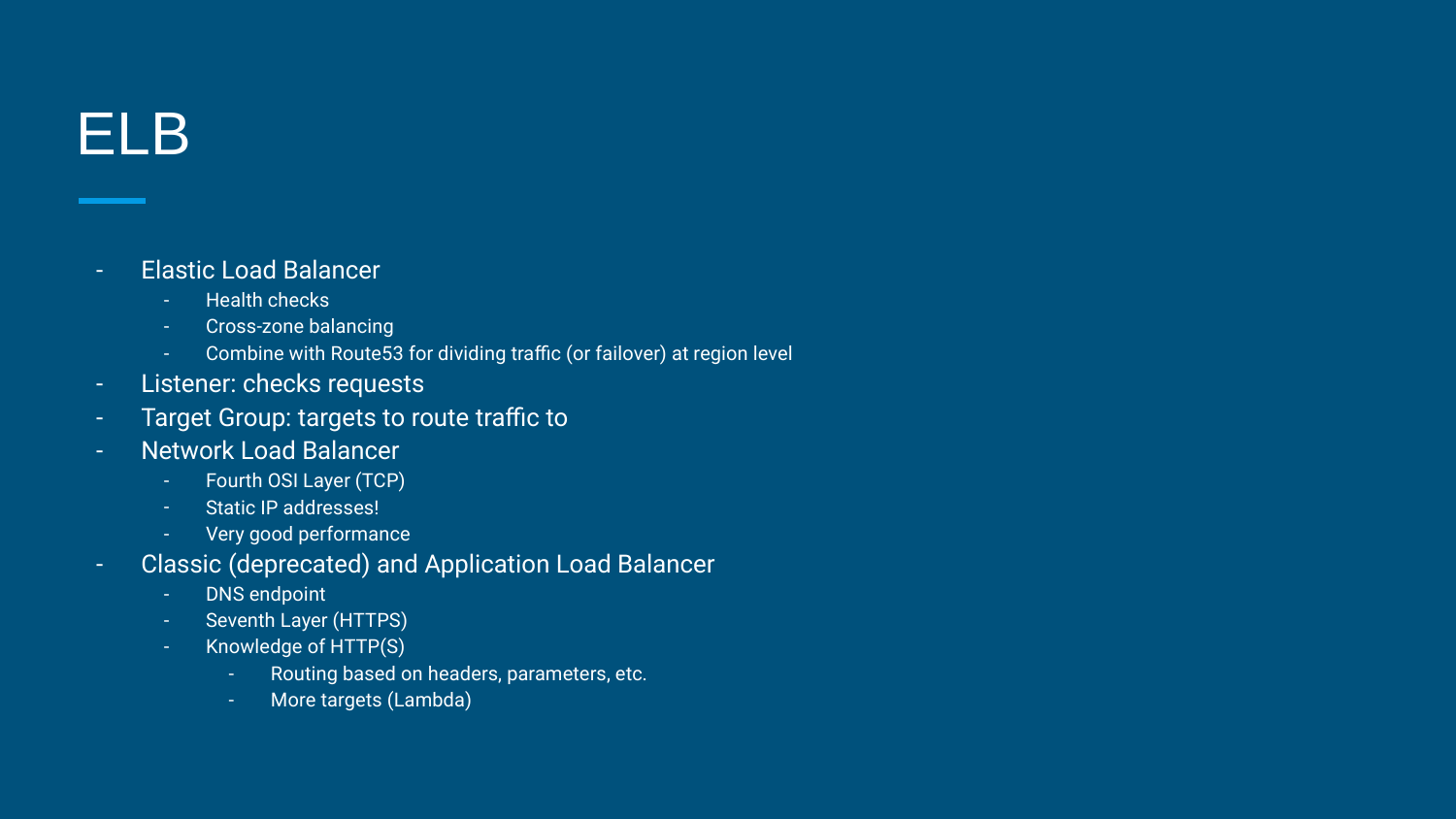

# ELB
Elastic Load Balancer
Health checks
Cross-zone balancing
Combine with Route53 for dividing traffic (or failover) at region level
Listener: checks requests
Target Group: targets to route traffic to
Network Load Balancer
Fourth OSI Layer (TCP)
Static IP addresses!
Very good performance
Classic (deprecated) and Application Load Balancer
DNS endpoint
Seventh Layer (HTTPS)
Knowledge of HTTP(S)
Routing based on headers, parameters, etc.
More targets (Lambda)